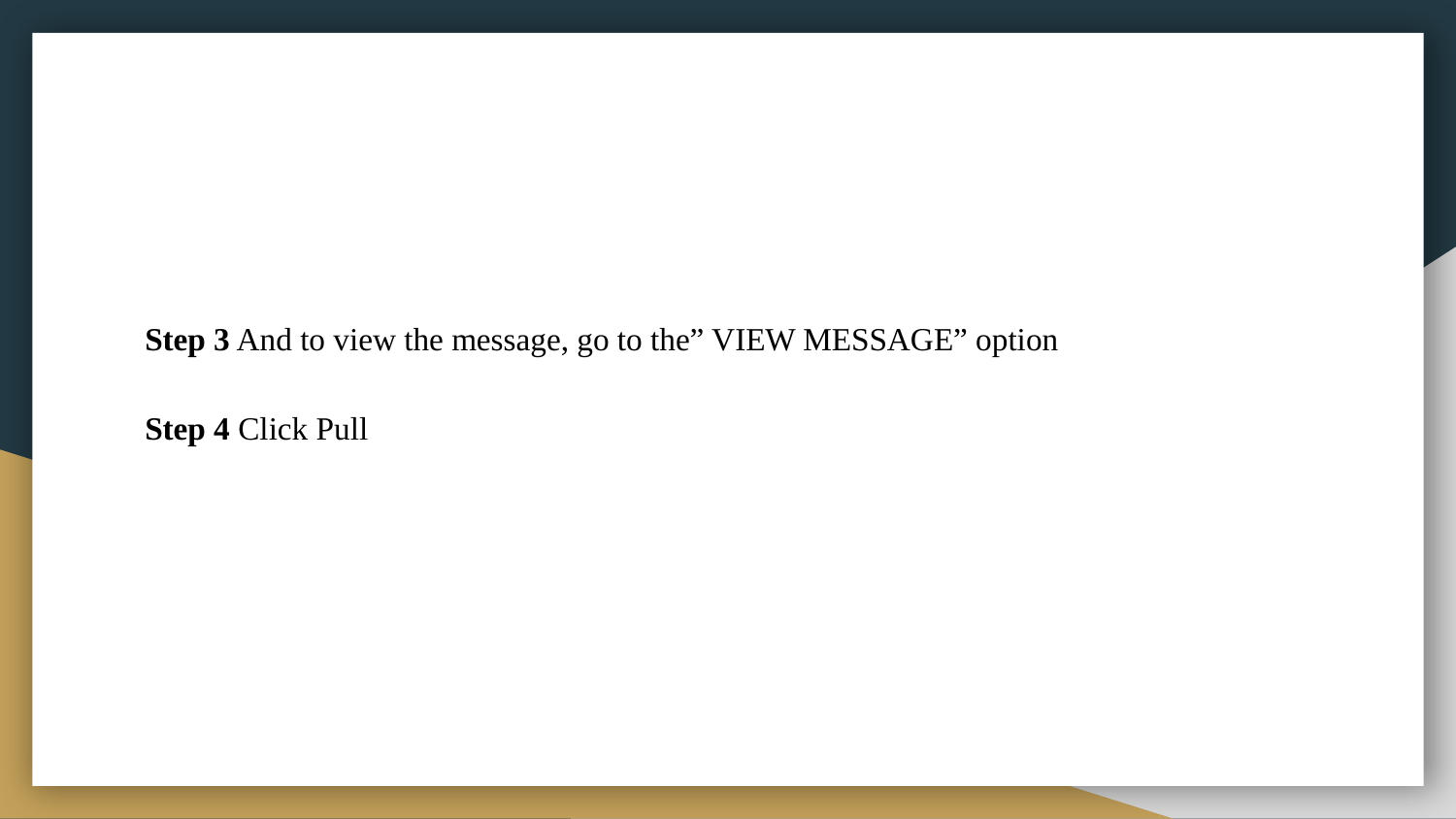

Step 3 And to view the message, go to the” VIEW MESSAGE” option

Step 4 Click Pull